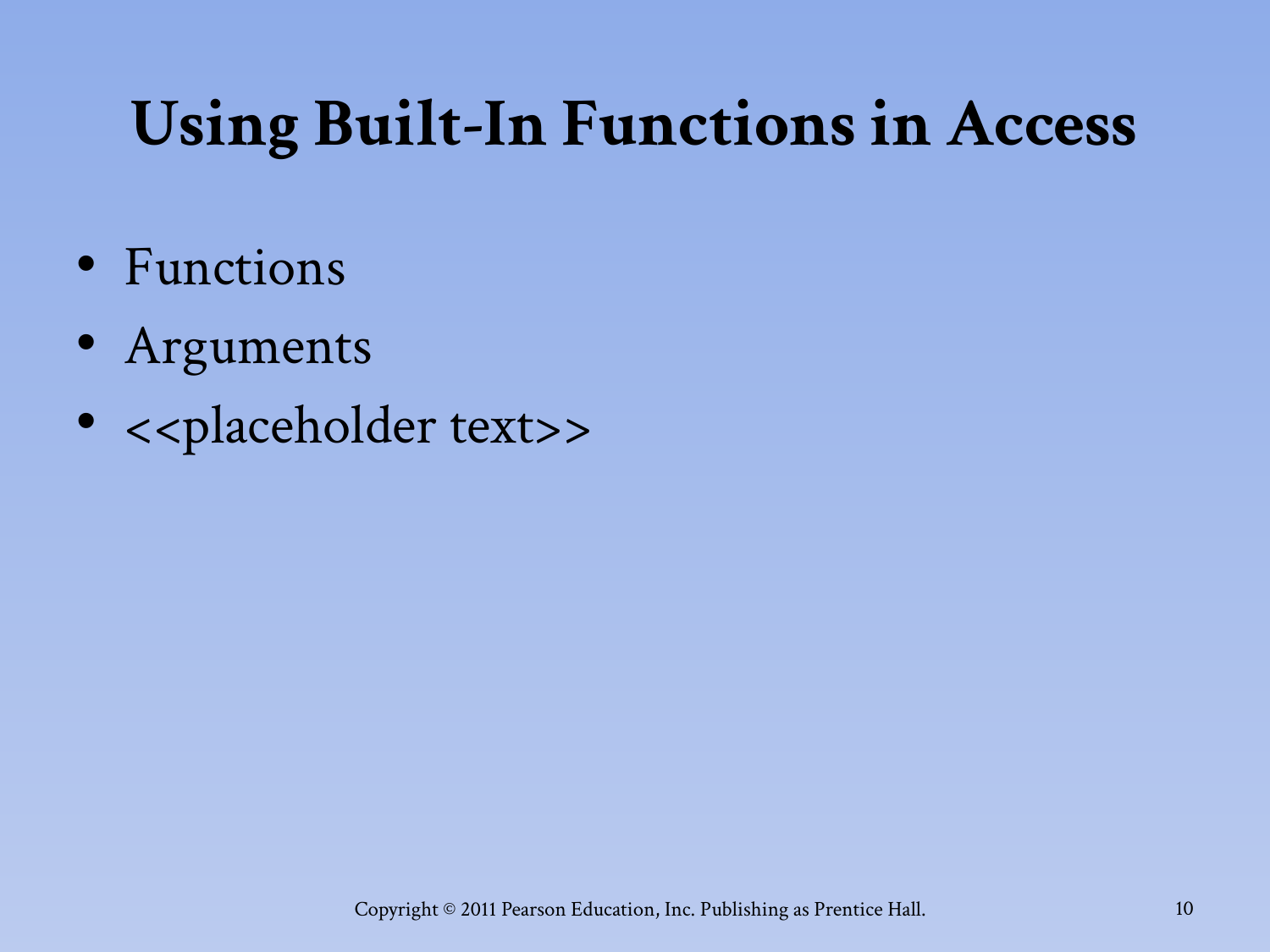

# Using Built-In Functions in Access
Functions
Arguments
<<placeholder text>>

Copyright © 2011 Pearson Education, Inc. Publishing as Prentice Hall.

10